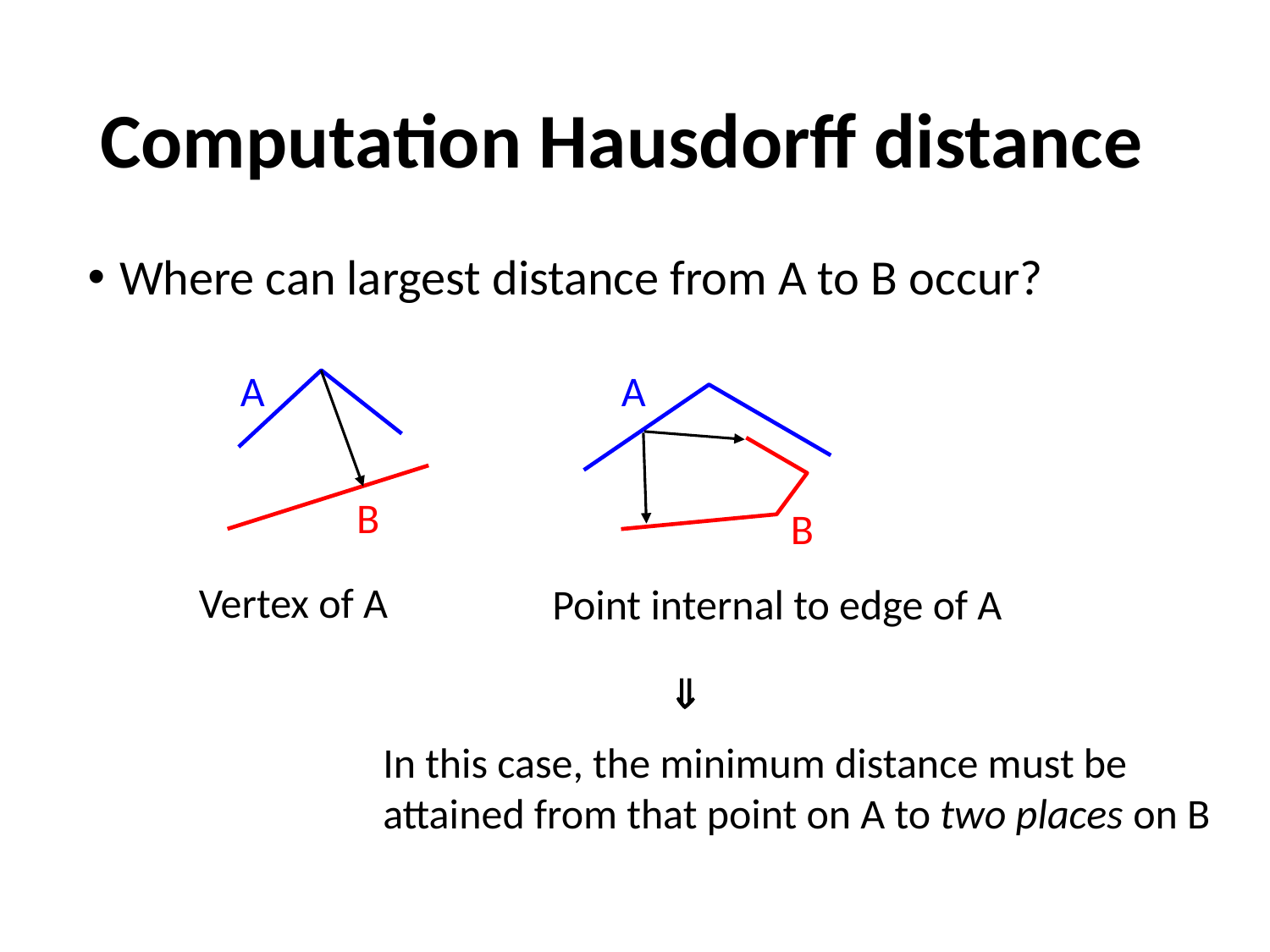

# Computation Hausdorff distance
Where can largest distance from A to B occur?
A
A

B
B
Vertex of A
Point internal to edge of A
⇓
In this case, the minimum distance must be attained from that point on A to two places on B